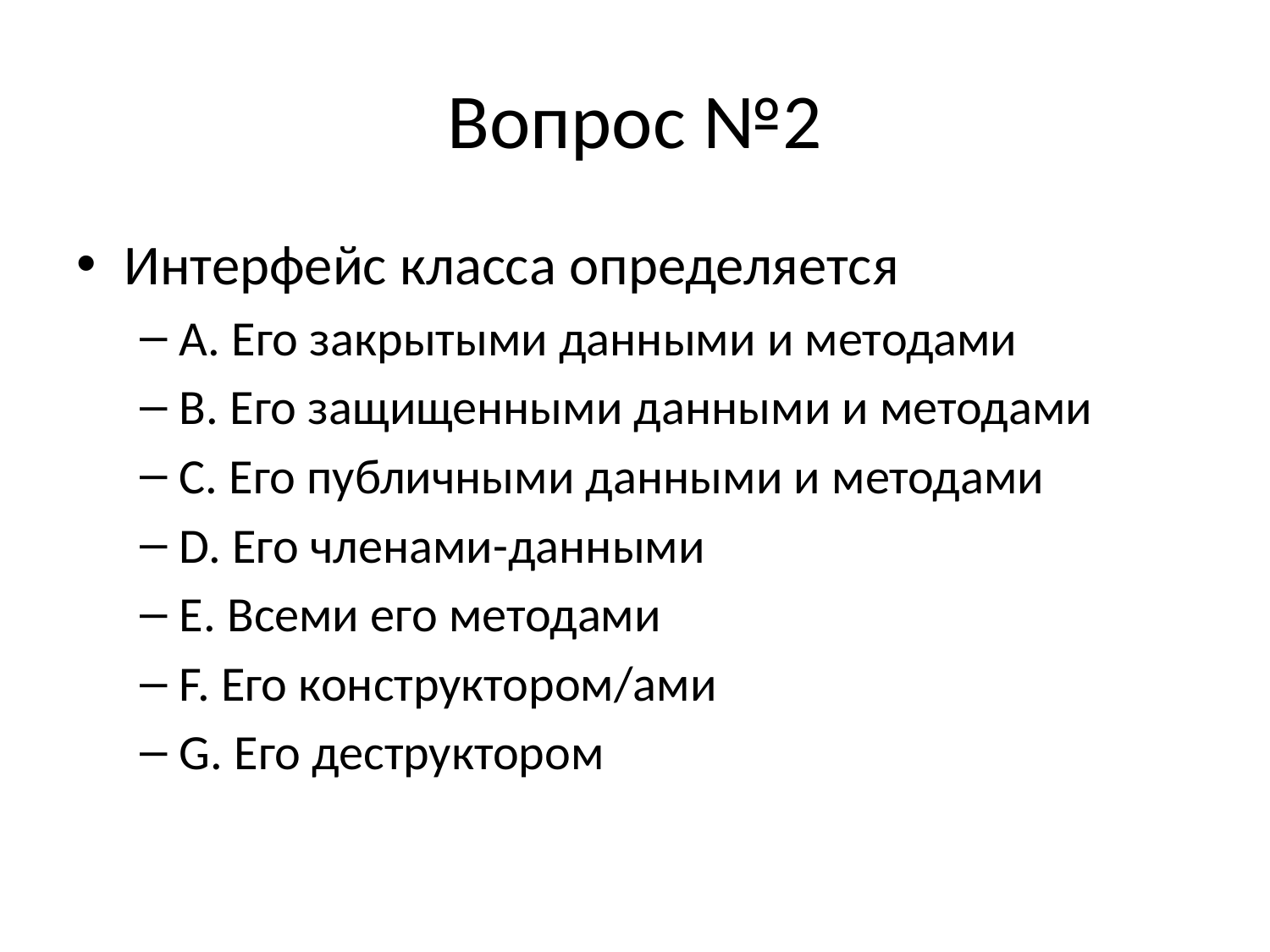

# Вопрос №2
Интерфейс класса определяется
A. Его закрытыми данными и методами
B. Его защищенными данными и методами
C. Его публичными данными и методами
D. Его членами-данными
E. Всеми его методами
F. Его конструктором/ами
G. Его деструктором